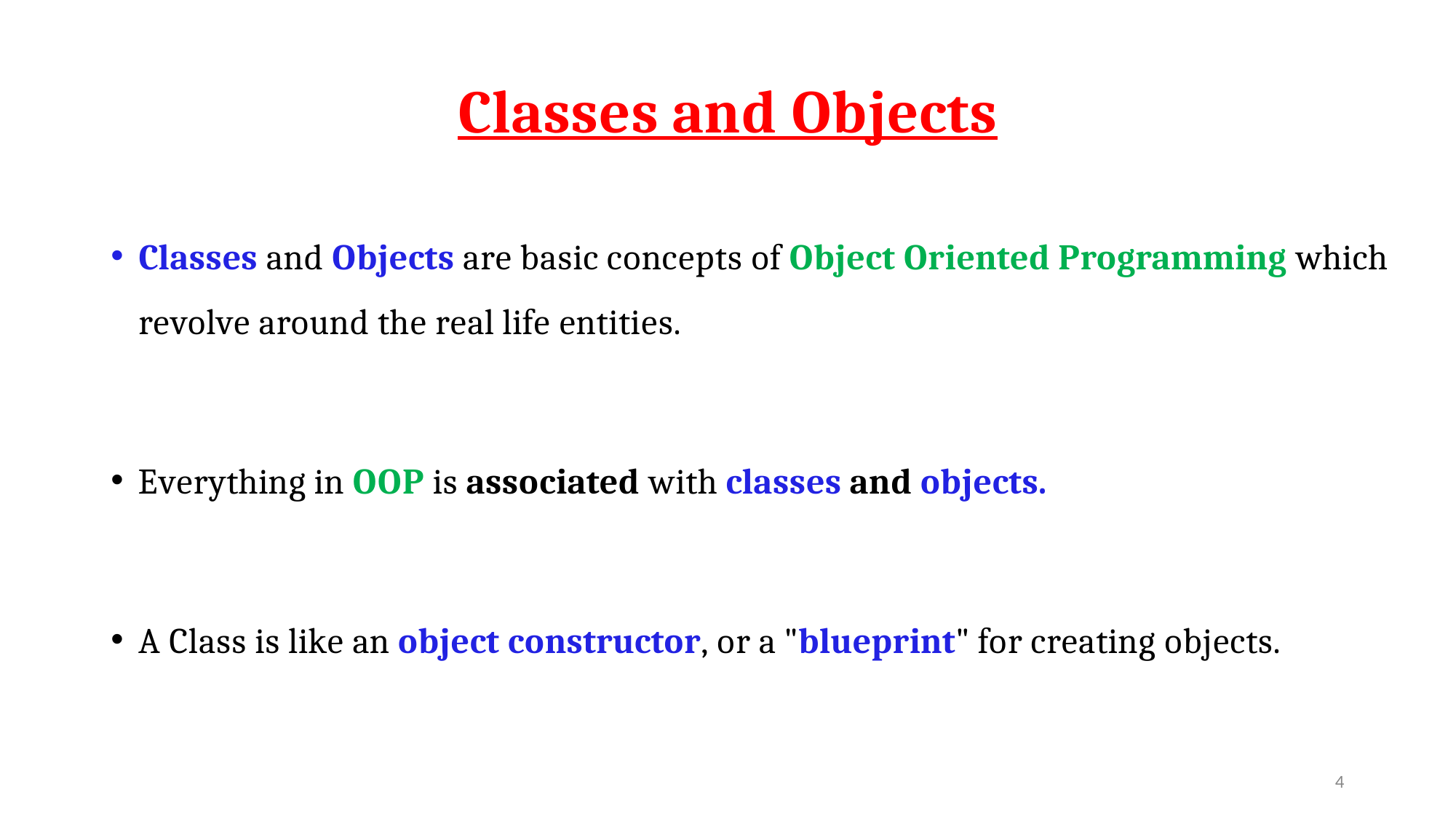

# Classes and Objects
Classes and Objects are basic concepts of Object Oriented Programming which revolve around the real life entities.

Everything in OOP is associated with classes and objects.

A Class is like an object constructor, or a "blueprint" for creating objects.
4